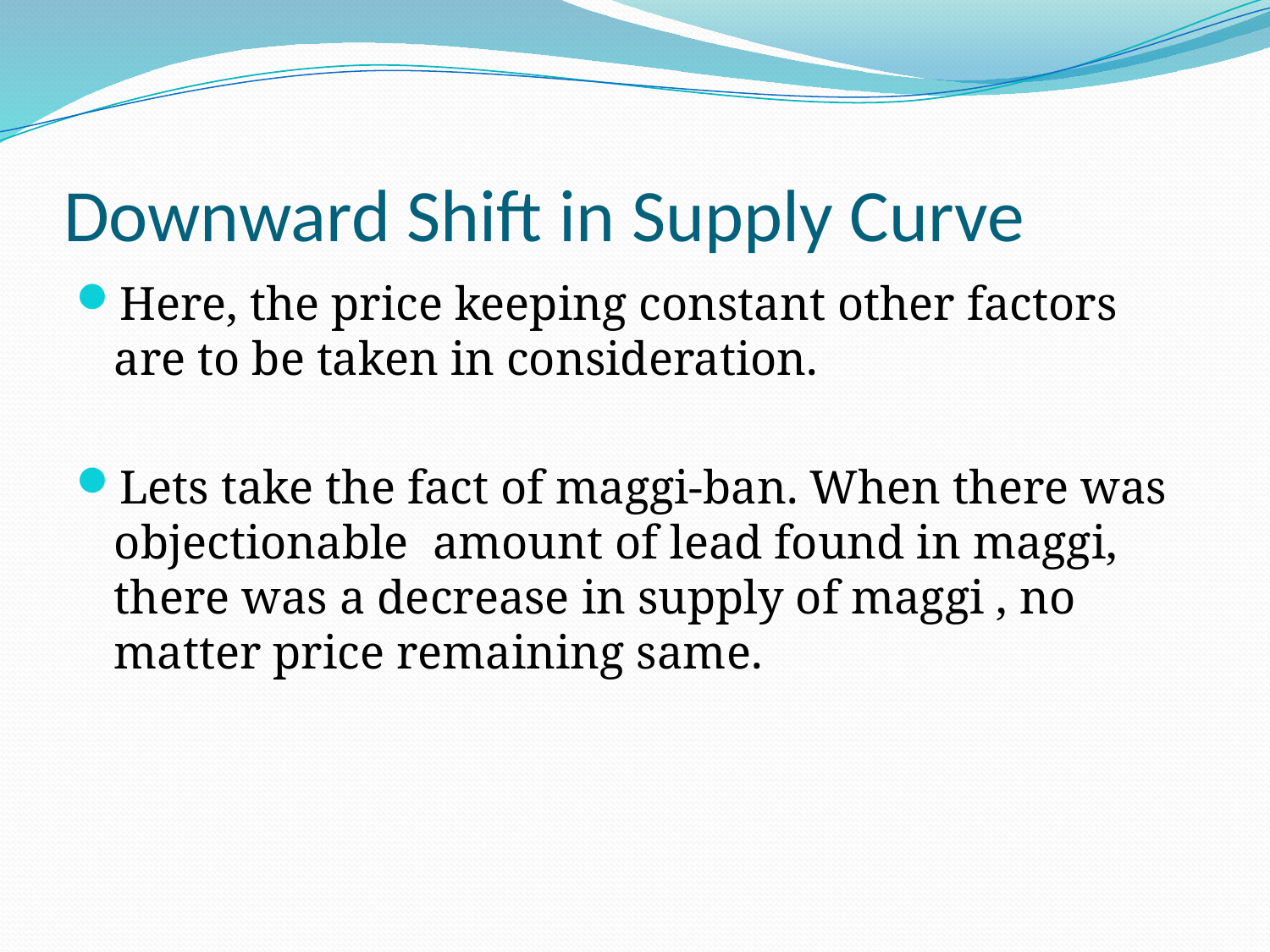

# Downward Shift in Supply Curve
Here, the price keeping constant other factors are to be taken in consideration.

Lets take the fact of maggi-ban. When there was objectionable  amount of lead found in maggi, there was a decrease in supply of maggi , no matter price remaining same.